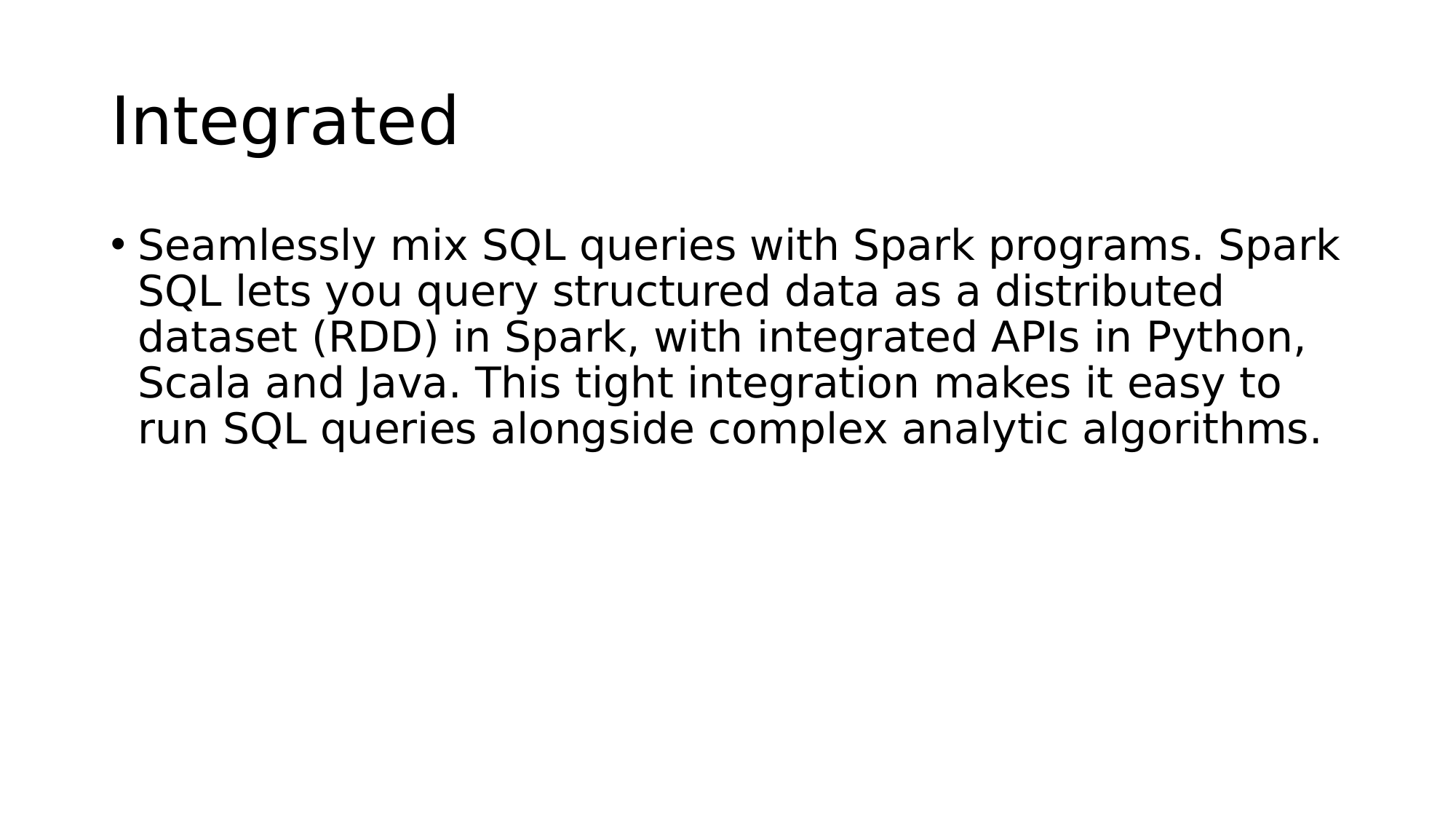

# Integrated
Seamlessly mix SQL queries with Spark programs. Spark SQL lets you query structured data as a distributed dataset (RDD) in Spark, with integrated APIs in Python, Scala and Java. This tight integration makes it easy to run SQL queries alongside complex analytic algorithms.